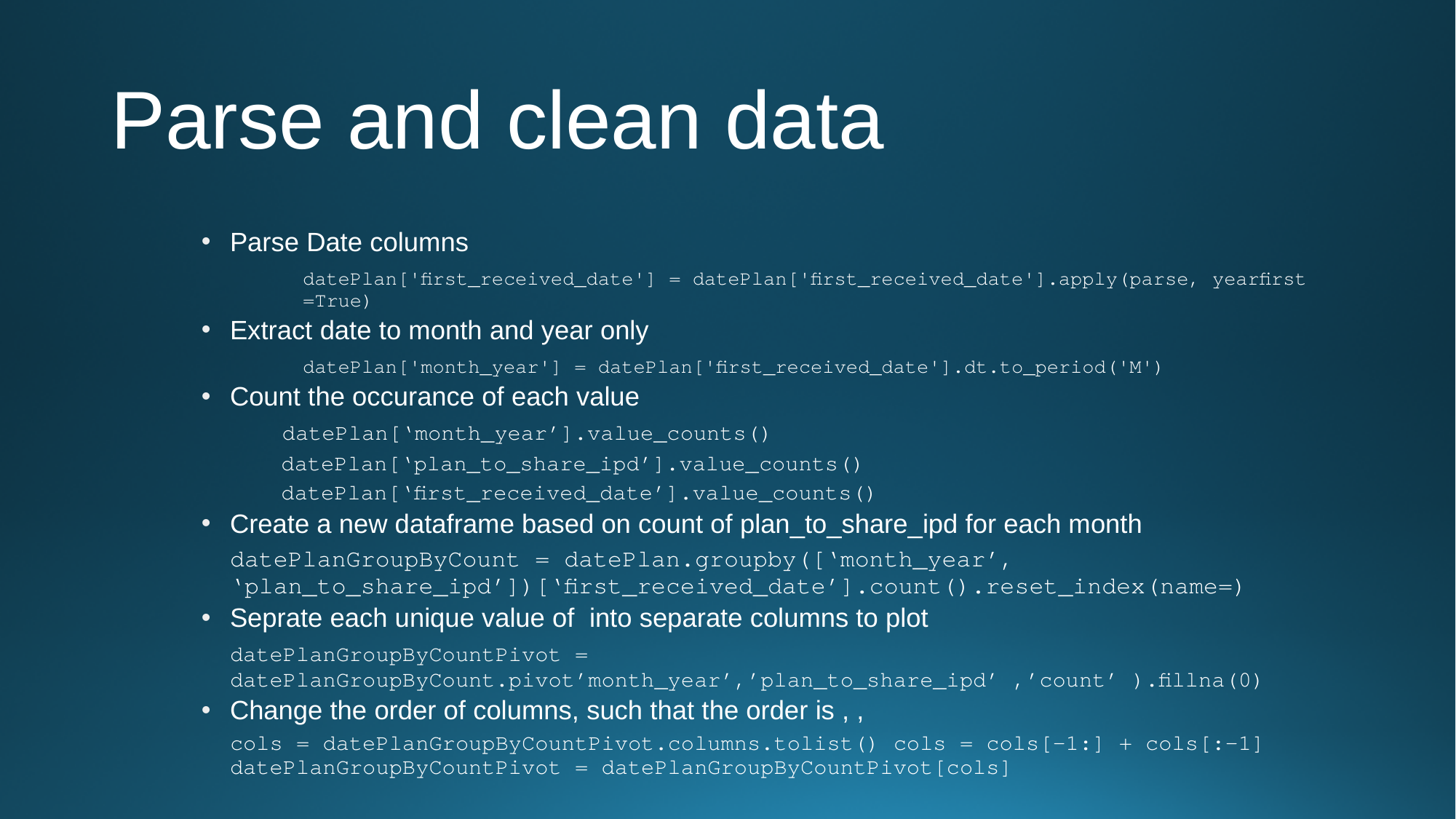

# Parse and clean data
Parse Date columns
datePlan['first_received_date'] = datePlan['first_received_date'].apply(parse, yearfirst =True)
Extract date to month and year only
datePlan['month_year'] = datePlan['first_received_date'].dt.to_period('M')
Count the occurance of each value
		       datePlan[‘month_year’].value_counts()
      datePlan[‘plan_to_share_ipd’].value_counts()
      datePlan[‘first_received_date’].value_counts()
Create a new dataframe based on count of plan_to_share_ipd for each month
			datePlanGroupByCount = datePlan.groupby([‘month_year’, 			‘plan_to_share_ipd’])[‘first_received_date’].count().reset_index(name=)
Seprate each unique value of  into separate columns to plot
			datePlanGroupByCountPivot = 						datePlanGroupByCount.pivot’month_year’,’plan_to_share_ipd’ ,’count’ ).fillna(0)
Change the order of columns, such that the order is , ,
			cols = datePlanGroupByCountPivot.columns.tolist() cols = cols[-1:] + cols[:-1] datePlanGroupByCountPivot = datePlanGroupByCountPivot[cols]